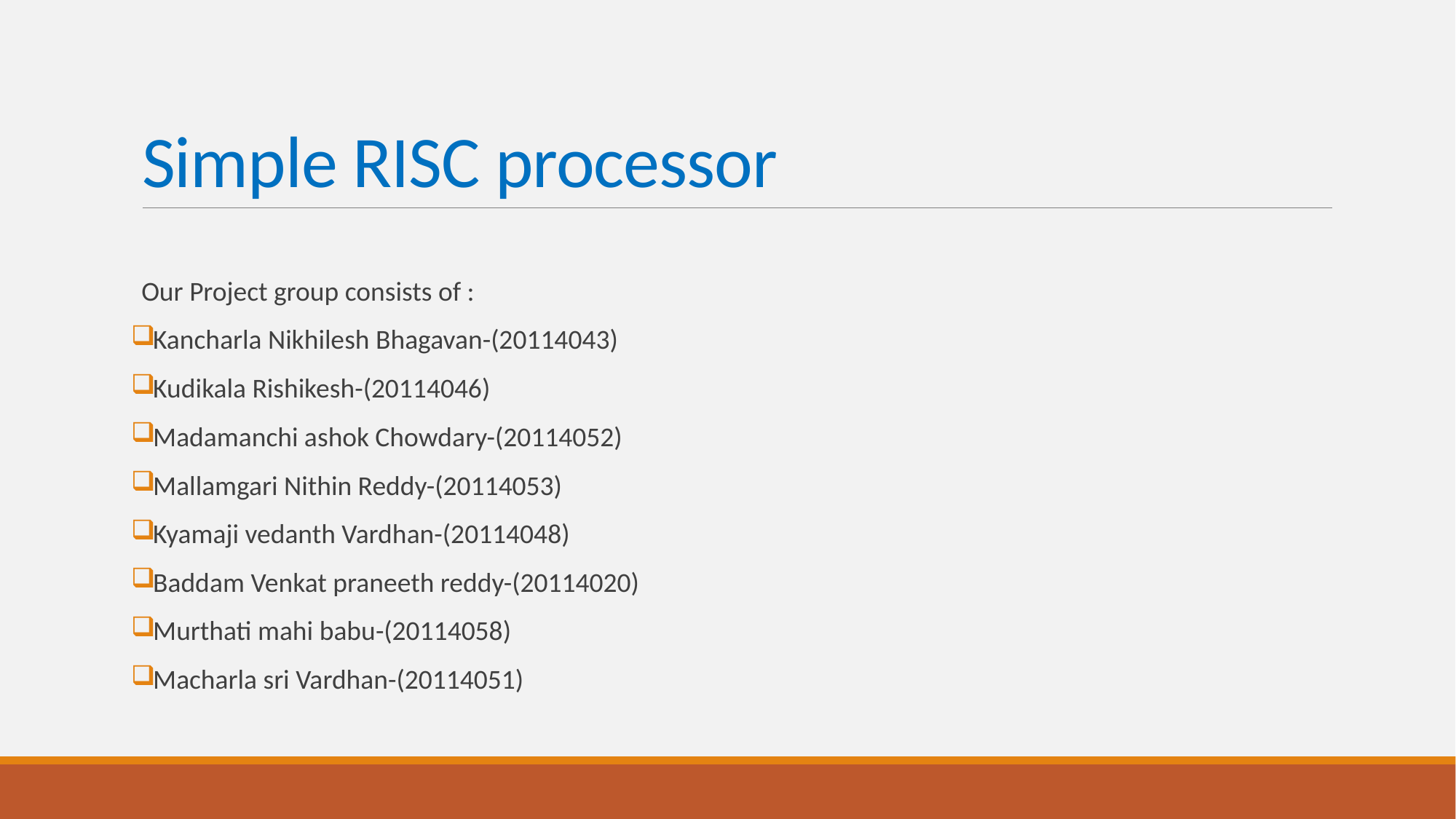

# Simple RISC processor
Our Project group consists of :
Kancharla Nikhilesh Bhagavan-(20114043)
Kudikala Rishikesh-(20114046)
Madamanchi ashok Chowdary-(20114052)
Mallamgari Nithin Reddy-(20114053)
Kyamaji vedanth Vardhan-(20114048)
Baddam Venkat praneeth reddy-(20114020)
Murthati mahi babu-(20114058)
Macharla sri Vardhan-(20114051)